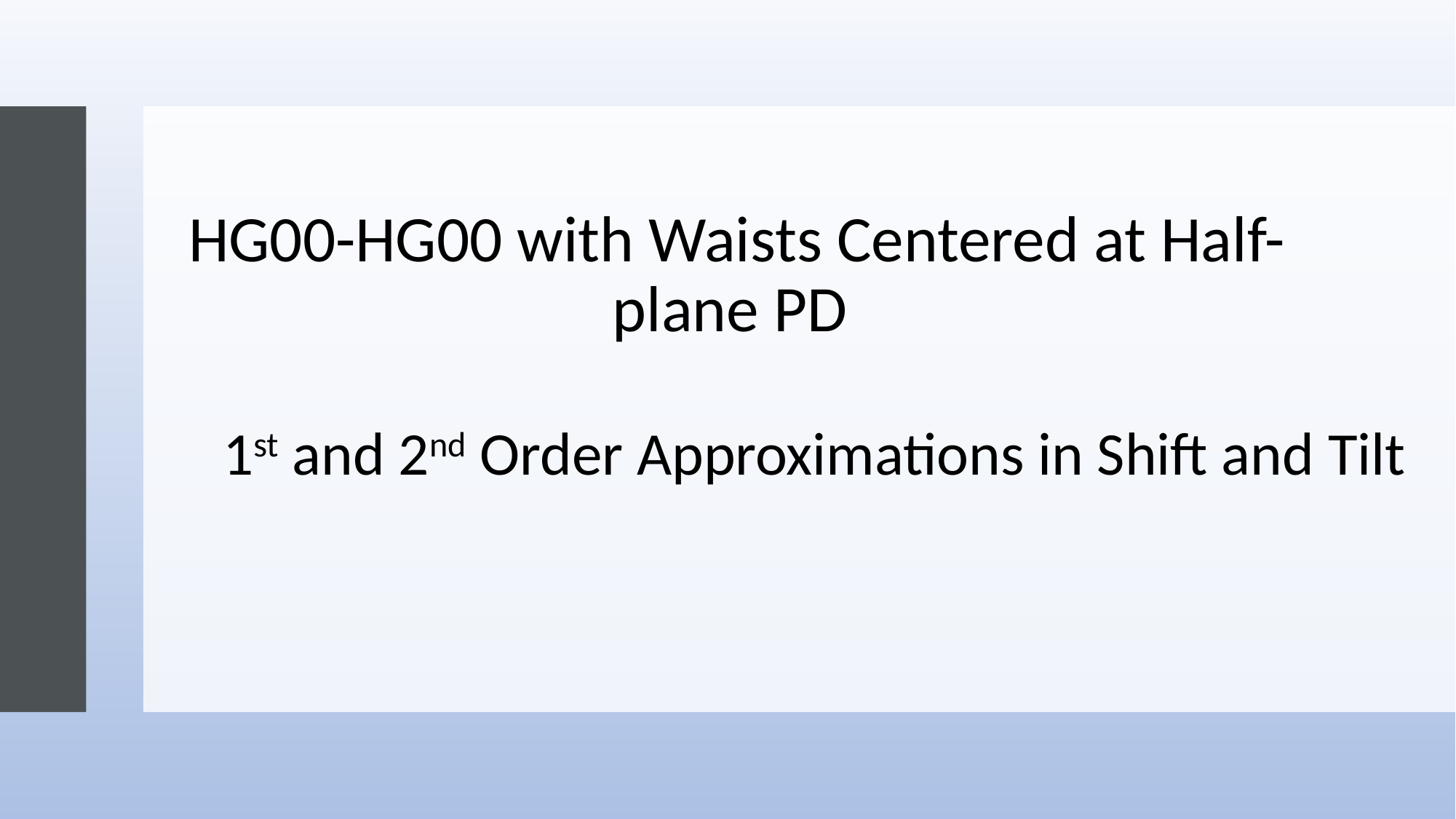

# HG00-HG00 with Waists Centered at Half-plane PD
1st and 2nd Order Approximations in Shift and Tilt